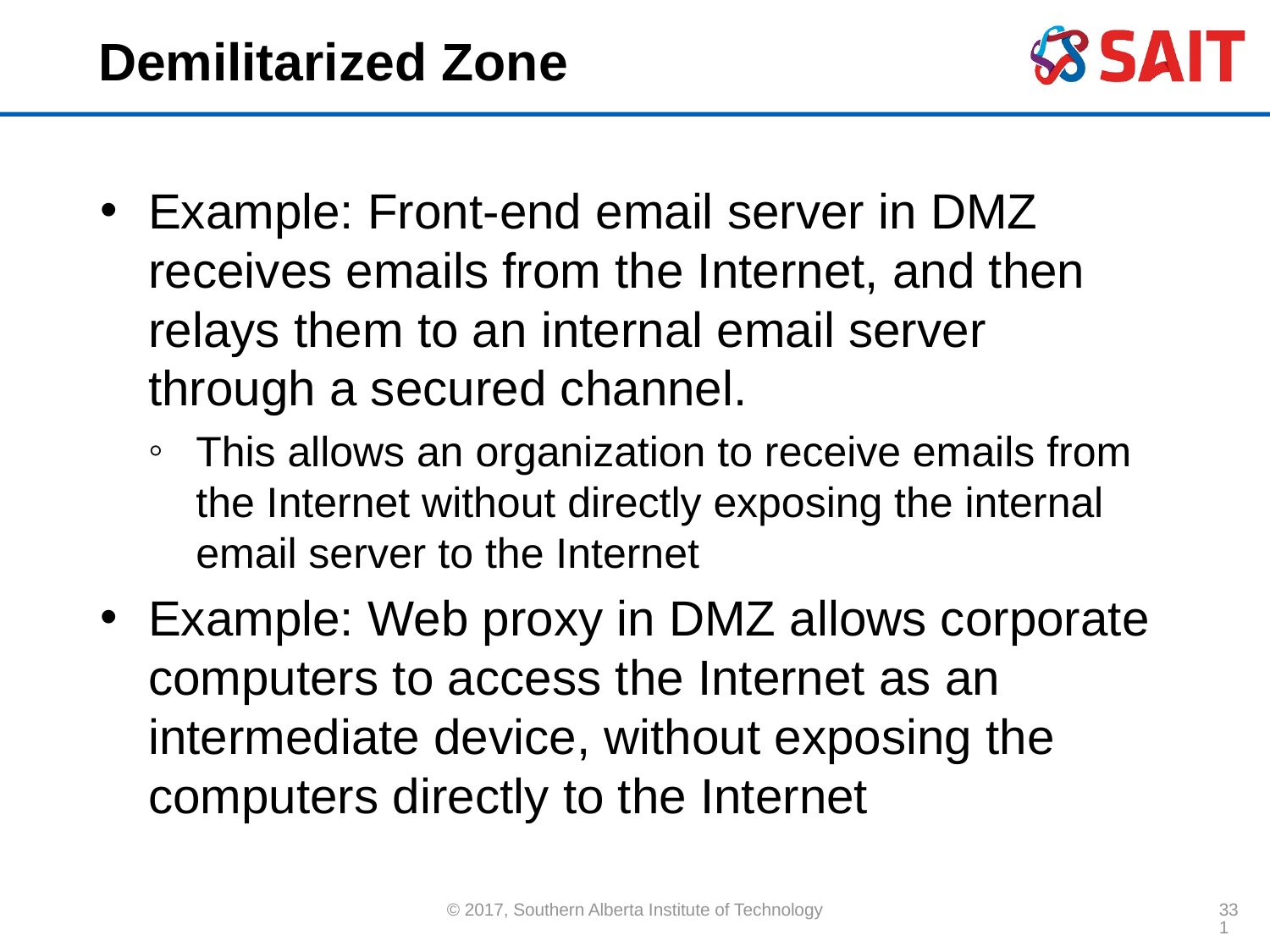

# Demilitarized Zone
Example: Front-end email server in DMZ  receives emails from the Internet, and then relays them to an internal email server through a secured channel.
This allows an organization to receive emails from the Internet without directly exposing the internal email server to the Internet
Example: Web proxy in DMZ allows corporate computers to access the Internet as an intermediate device, without exposing the computers directly to the Internet